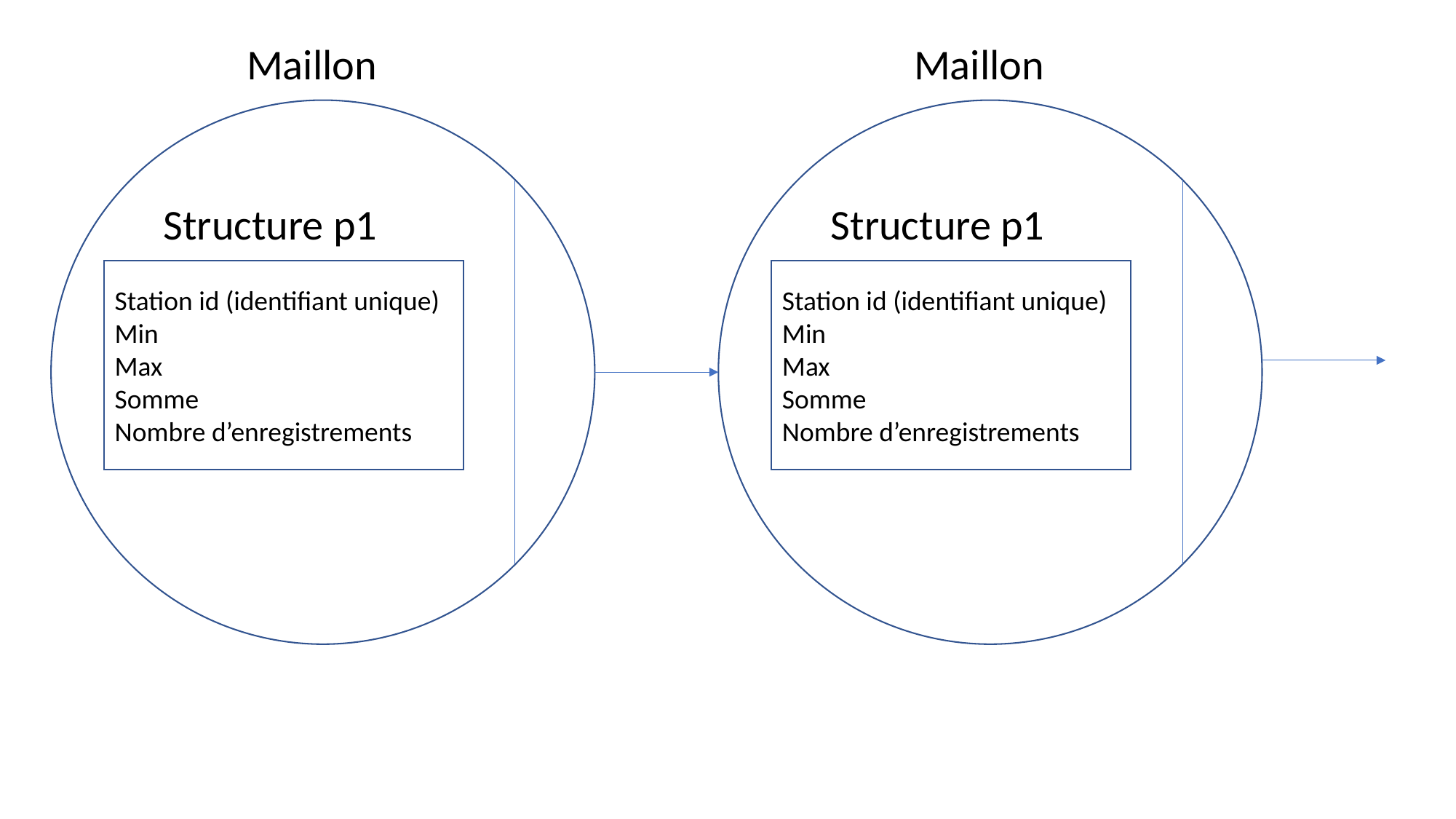

Maillon
Maillon

Structure p1
Structure p1
Station id (identifiant unique)
Min
Max
Somme
Nombre d’enregistrements
Station id (identifiant unique)
Min
Max
Somme
Nombre d’enregistrements